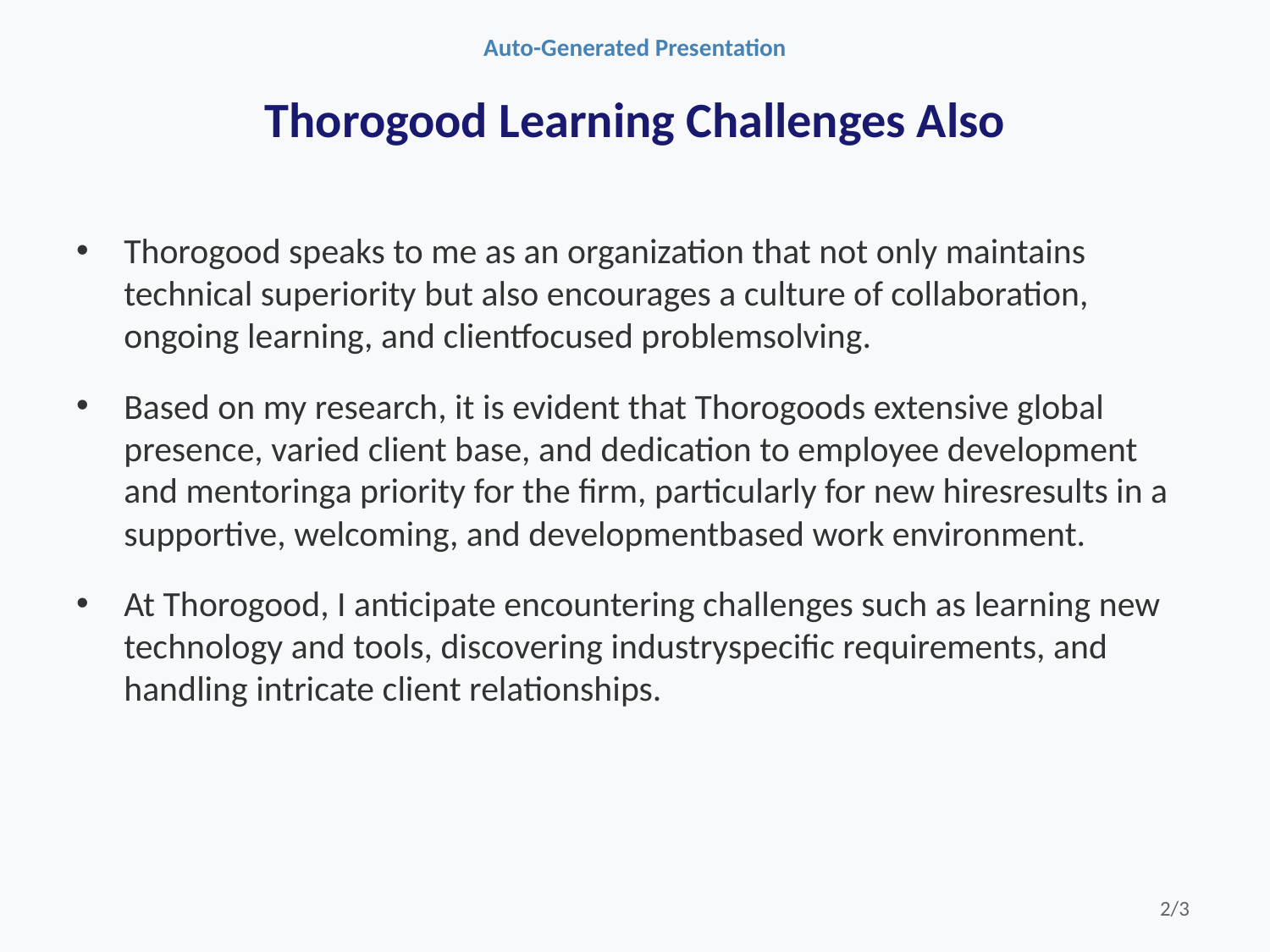

Auto-Generated Presentation
# Thorogood Learning Challenges Also
Thorogood speaks to me as an organization that not only maintains technical superiority but also encourages a culture of collaboration, ongoing learning, and clientfocused problemsolving.
Based on my research, it is evident that Thorogoods extensive global presence, varied client base, and dedication to employee development and mentoringa priority for the firm, particularly for new hiresresults in a supportive, welcoming, and developmentbased work environment.
At Thorogood, I anticipate encountering challenges such as learning new technology and tools, discovering industryspecific requirements, and handling intricate client relationships.
2/3